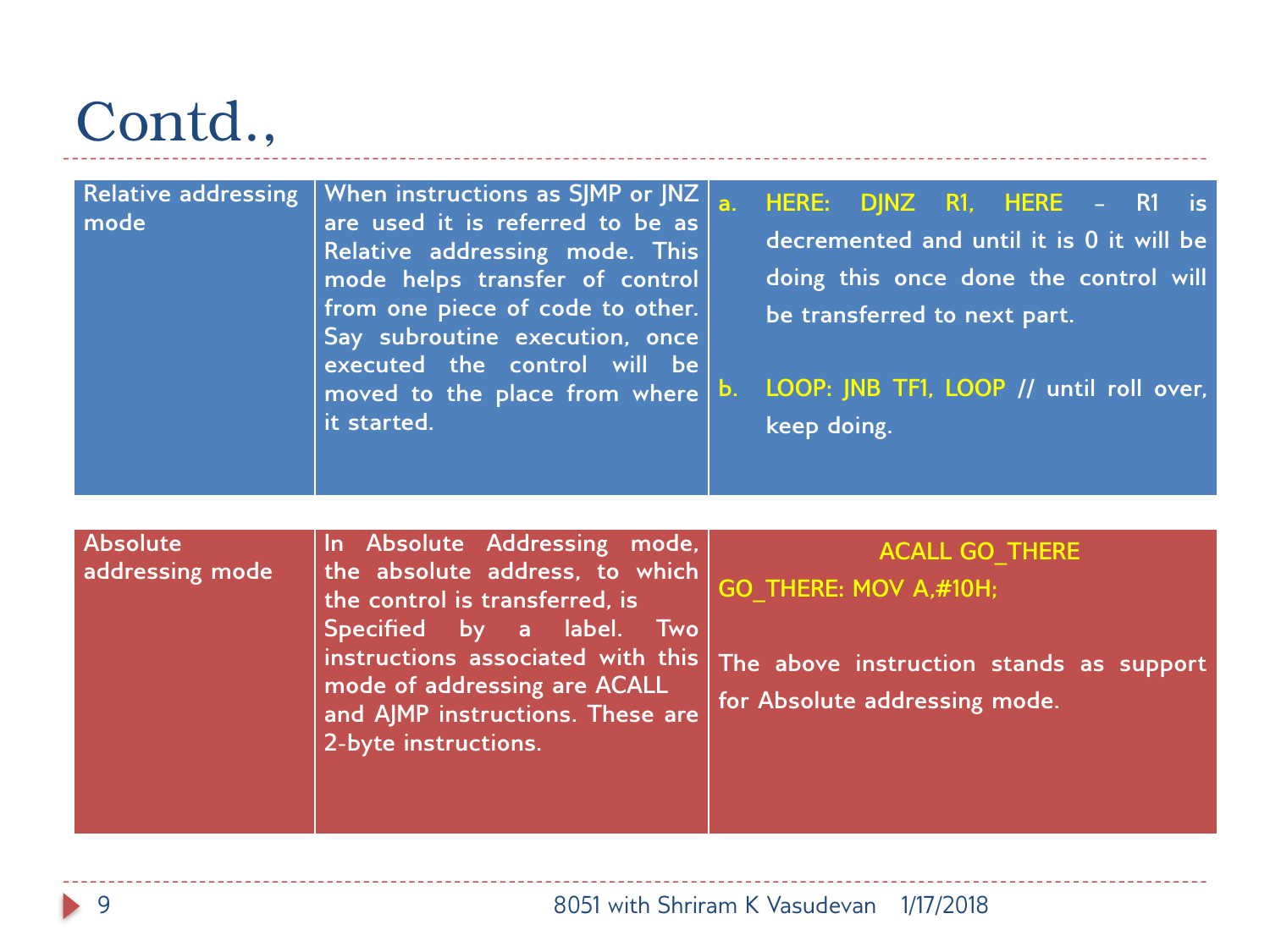

# Contd.,
| Relative addressing mode | When instructions as SJMP or JNZ are used it is referred to be as Relative addressing mode. This mode helps transfer of control from one piece of code to other. Say subroutine execution, once executed the control will be moved to the place from where it started. | HERE: DJNZ R1, HERE – R1 is decremented and until it is 0 it will be doing this once done the control will be transferred to next part.   LOOP: JNB TF1, LOOP // until roll over, keep doing. |
| --- | --- | --- |
| Absolute addressing mode | In Absolute Addressing mode, the absolute address, to which the control is transferred, is Specified by a label. Two instructions associated with this mode of addressing are ACALL and AJMP instructions. These are 2-byte instructions. | ACALL GO\_THERE GO\_THERE: MOV A,#10H;   The above instruction stands as support for Absolute addressing mode. |
| --- | --- | --- |
9
8051 with Shriram K Vasudevan
1/17/2018